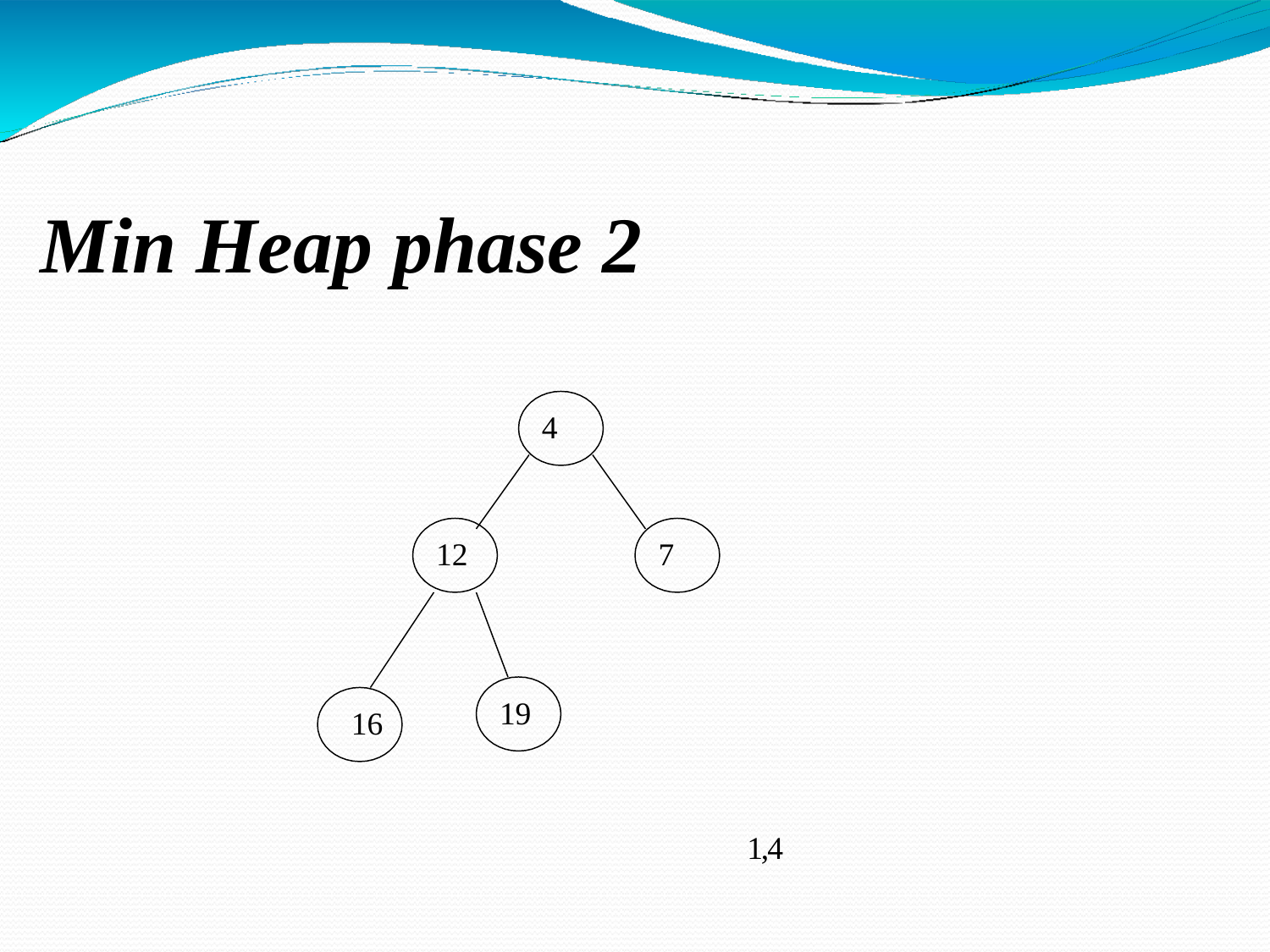

# Min Heap phase 2

4

12
7

19
16
1,4